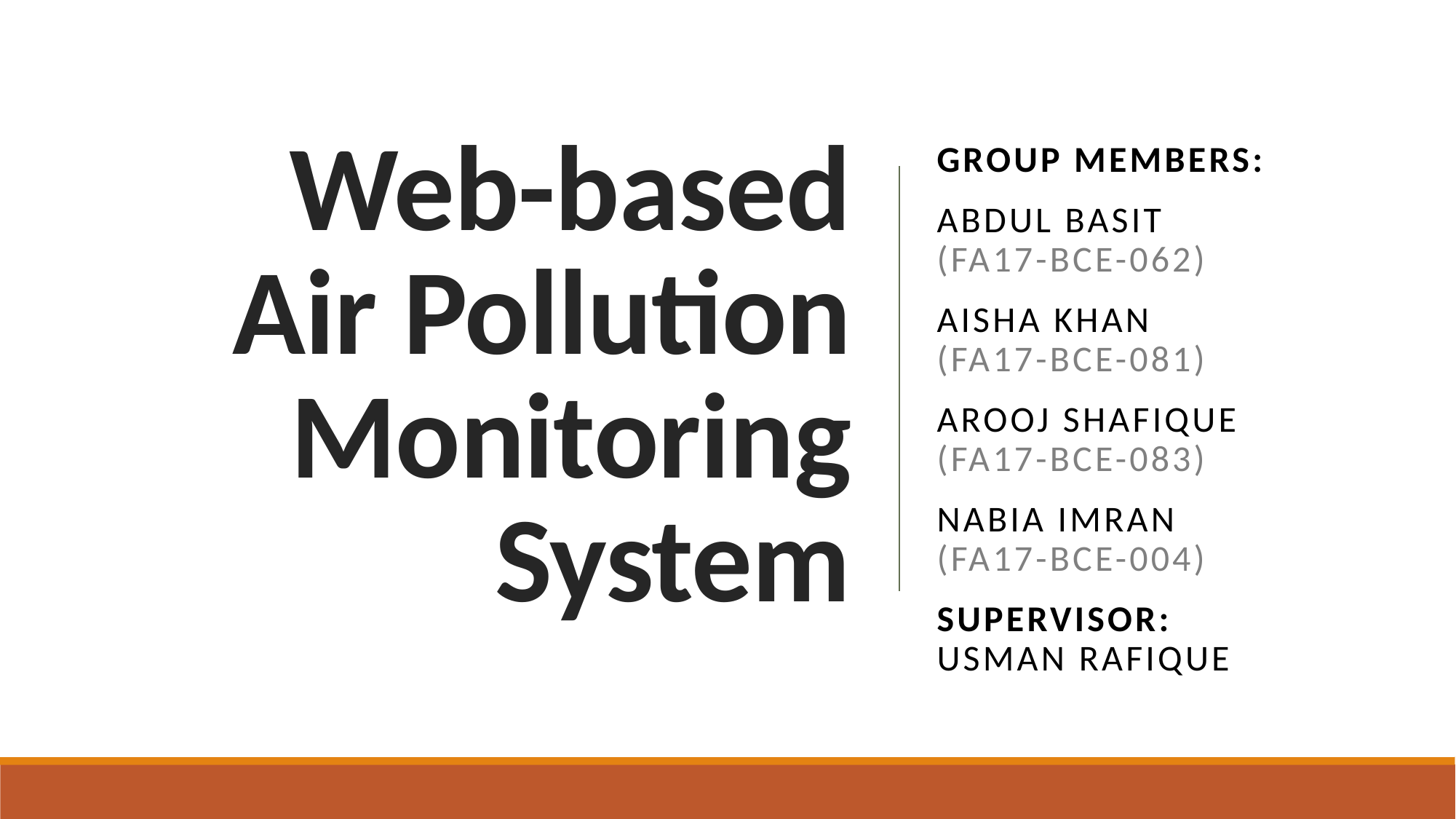

# Web-based Air Pollution Monitoring System
GROUP MEMBERS:
ABDUL BASIT (FA17-BCE-062)
AISHA KHAN (FA17-BCE-081)
AROOJ SHAFIQUE (FA17-BCE-083)
NABIA IMRAN (FA17-BCE-004)
Supervisor: Usman Rafique